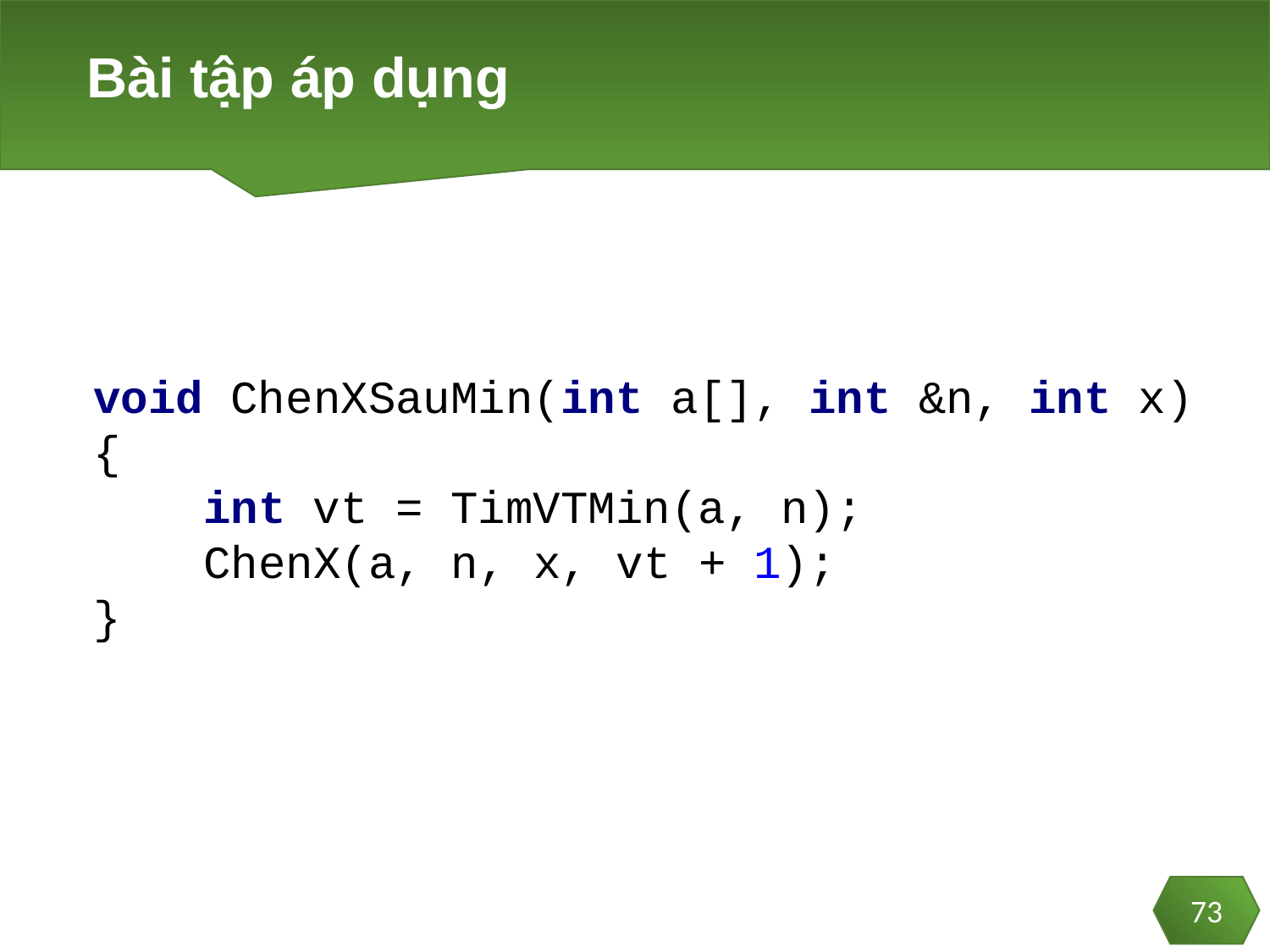

# Bài tập áp dụng
void ChenXSauMin(int a[], int &n, int x)
{
    int vt = TimVTMin(a, n);
    ChenX(a, n, x, vt + 1);
}